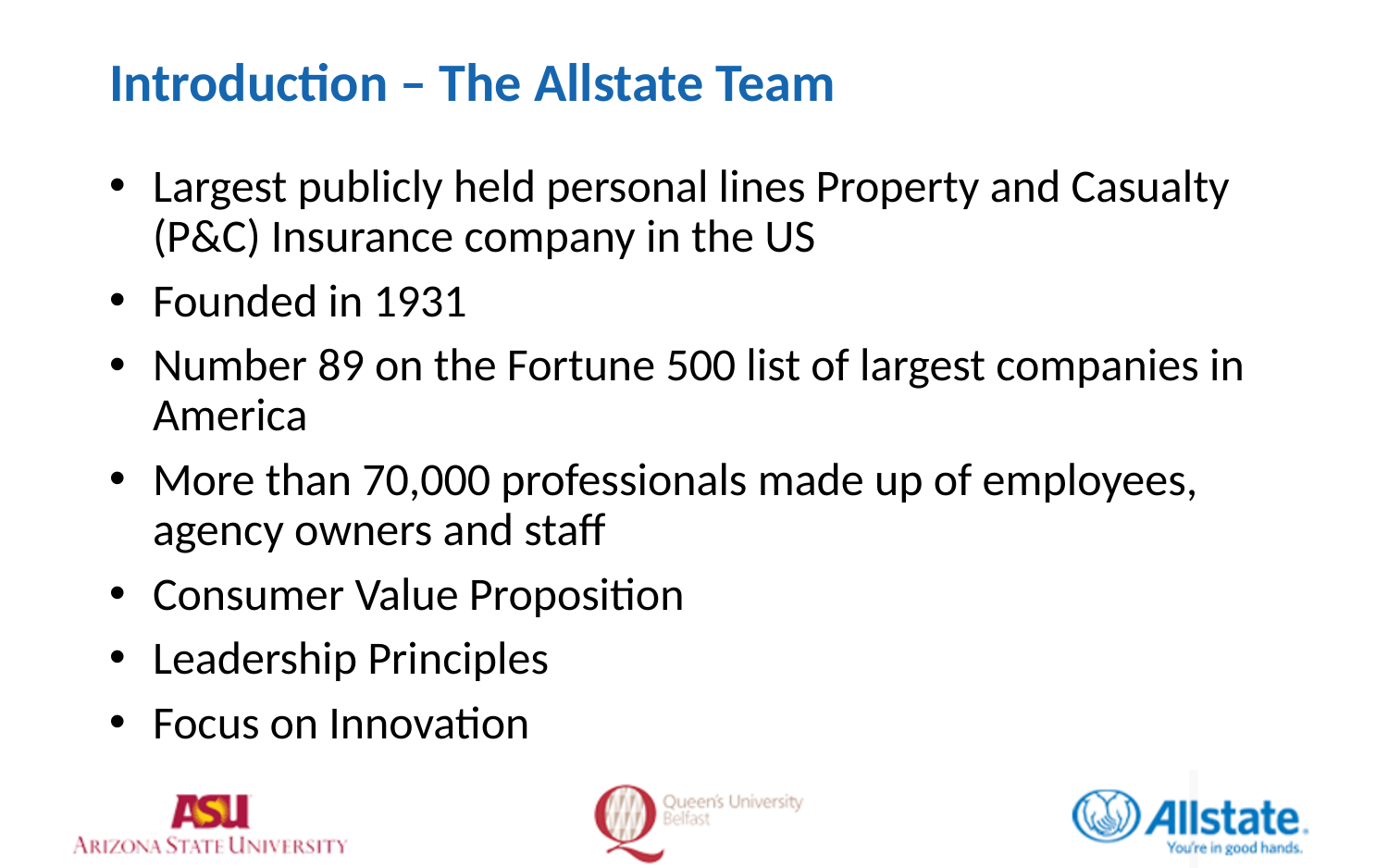

# Introduction – The Allstate Team
Largest publicly held personal lines Property and Casualty (P&C) Insurance company in the US
Founded in 1931
Number 89 on the Fortune 500 list of largest companies in America
More than 70,000 professionals made up of employees, agency owners and staff
Consumer Value Proposition
Leadership Principles
Focus on Innovation